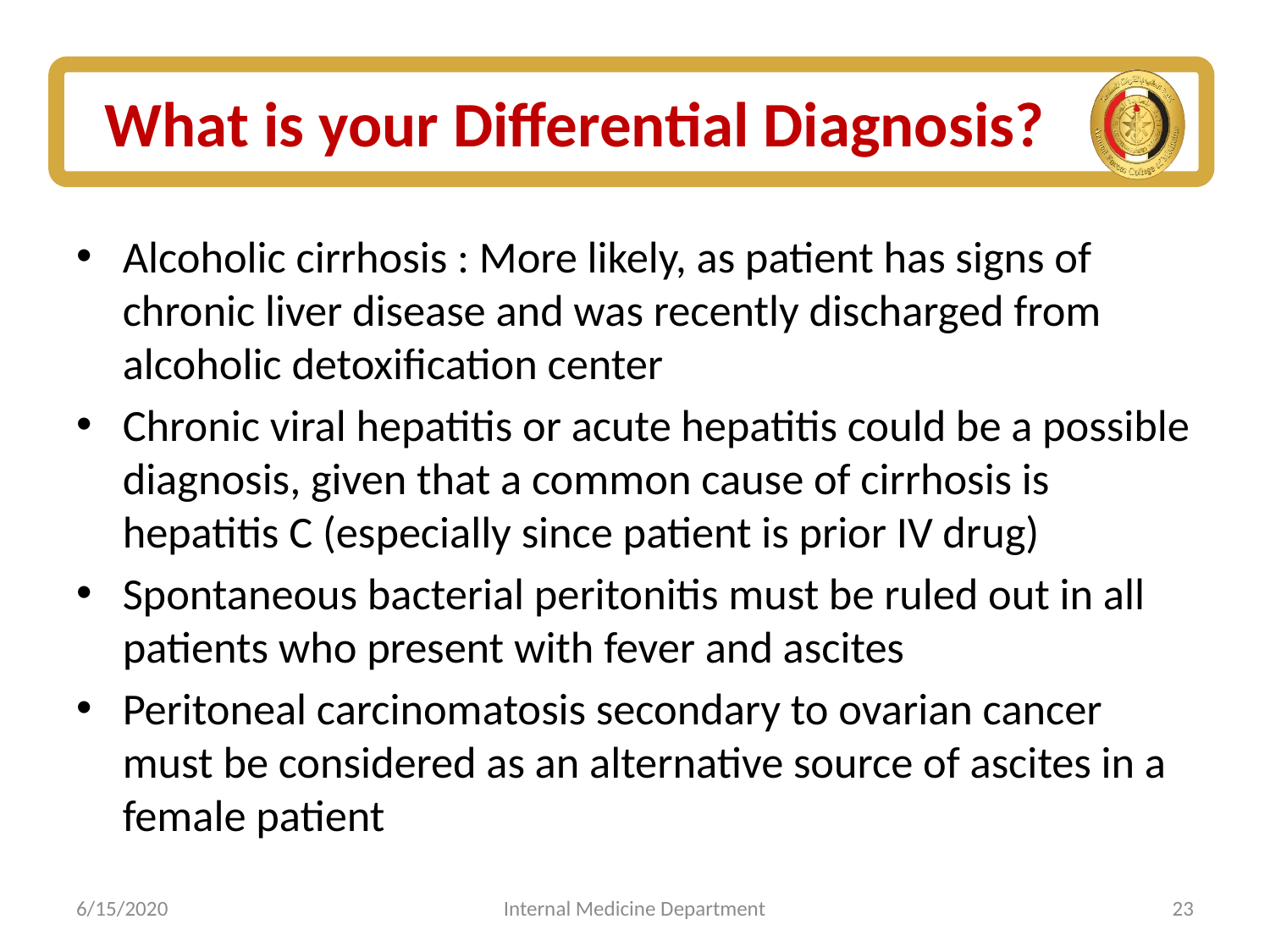

# What is your Differential Diagnosis?
Alcoholic cirrhosis : More likely, as patient has signs of chronic liver disease and was recently discharged from alcoholic detoxification center
Chronic viral hepatitis or acute hepatitis could be a possible diagnosis, given that a common cause of cirrhosis is hepatitis C (especially since patient is prior IV drug)
Spontaneous bacterial peritonitis must be ruled out in all patients who present with fever and ascites
Peritoneal carcinomatosis secondary to ovarian cancer must be considered as an alternative source of ascites in a female patient
6/15/2020
Internal Medicine Department
23